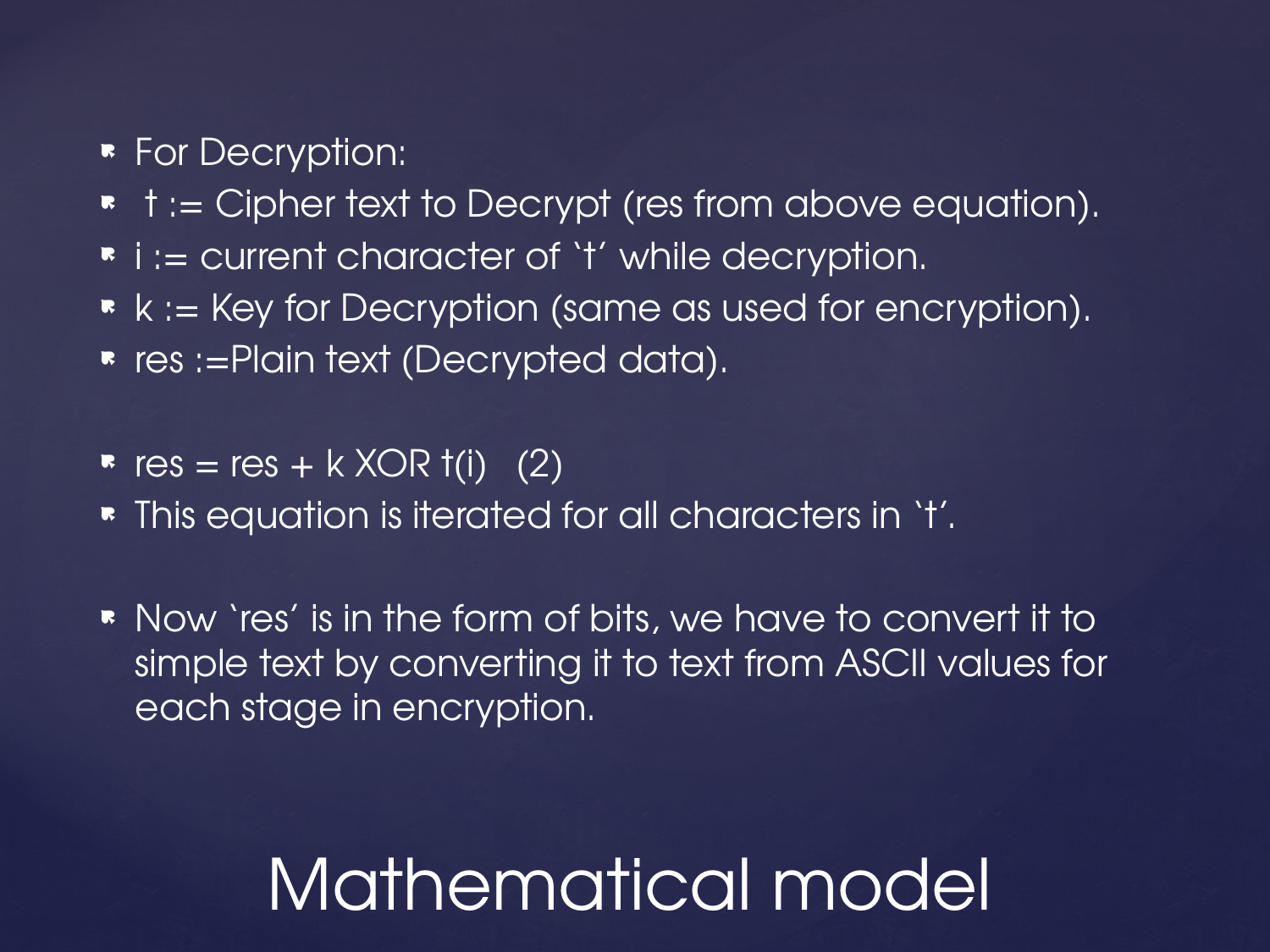

For Decryption:
 t := Cipher text to Decrypt (res from above equation).
i := current character of ‘t’ while decryption.
k := Key for Decryption (same as used for encryption).
res :=Plain text (Decrypted data).

res = res + k XOR t(i)	(2)
This equation is iterated for all characters in ‘t’.

Now ‘res’ is in the form of bits, we have to convert it to simple text by converting it to text from ASCII values for each stage in encryption.
# Mathematical model